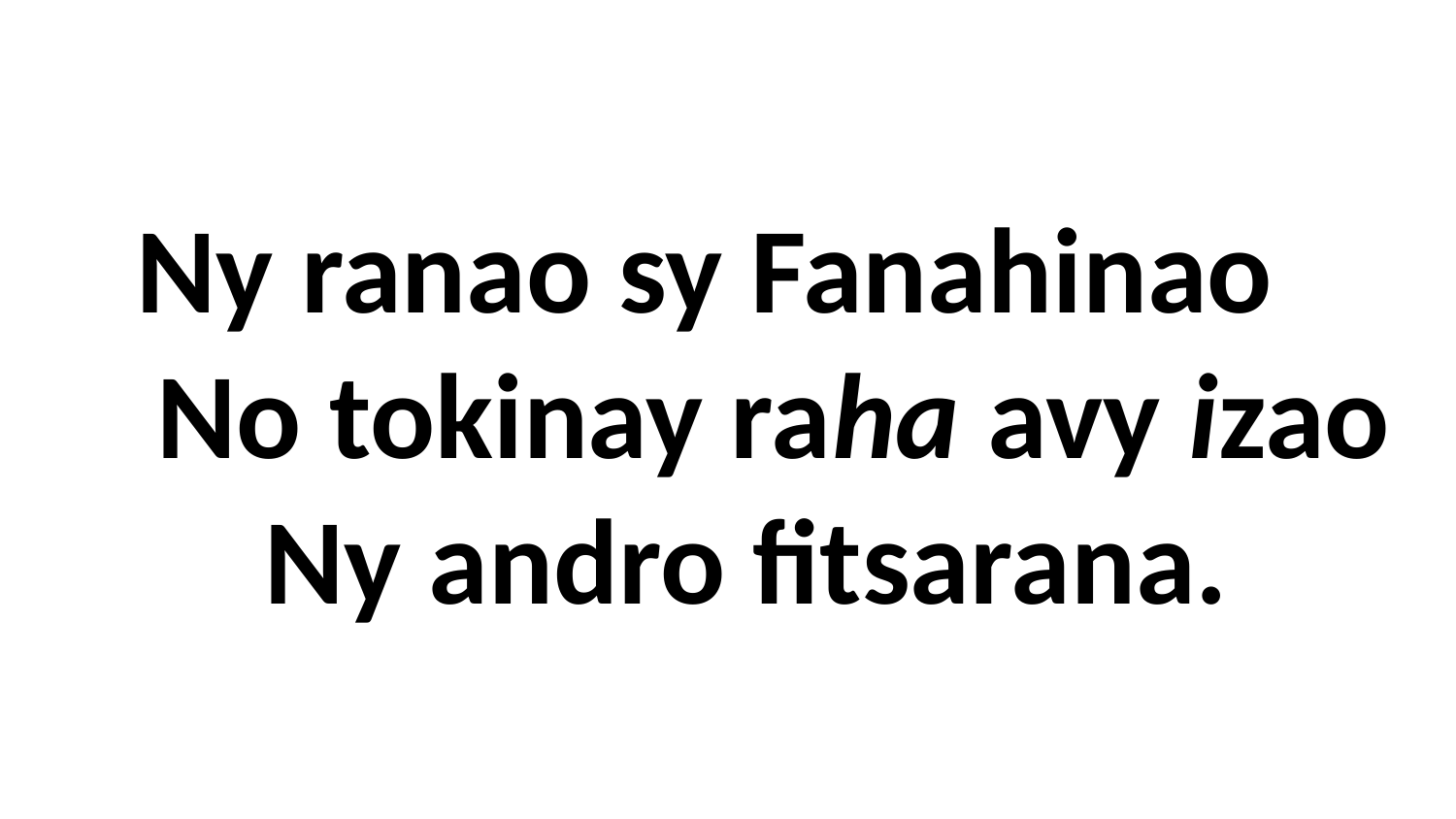

Ny ranao sy Fanahinao
     No tokinay raha avy izao
   Ny andro fitsarana.